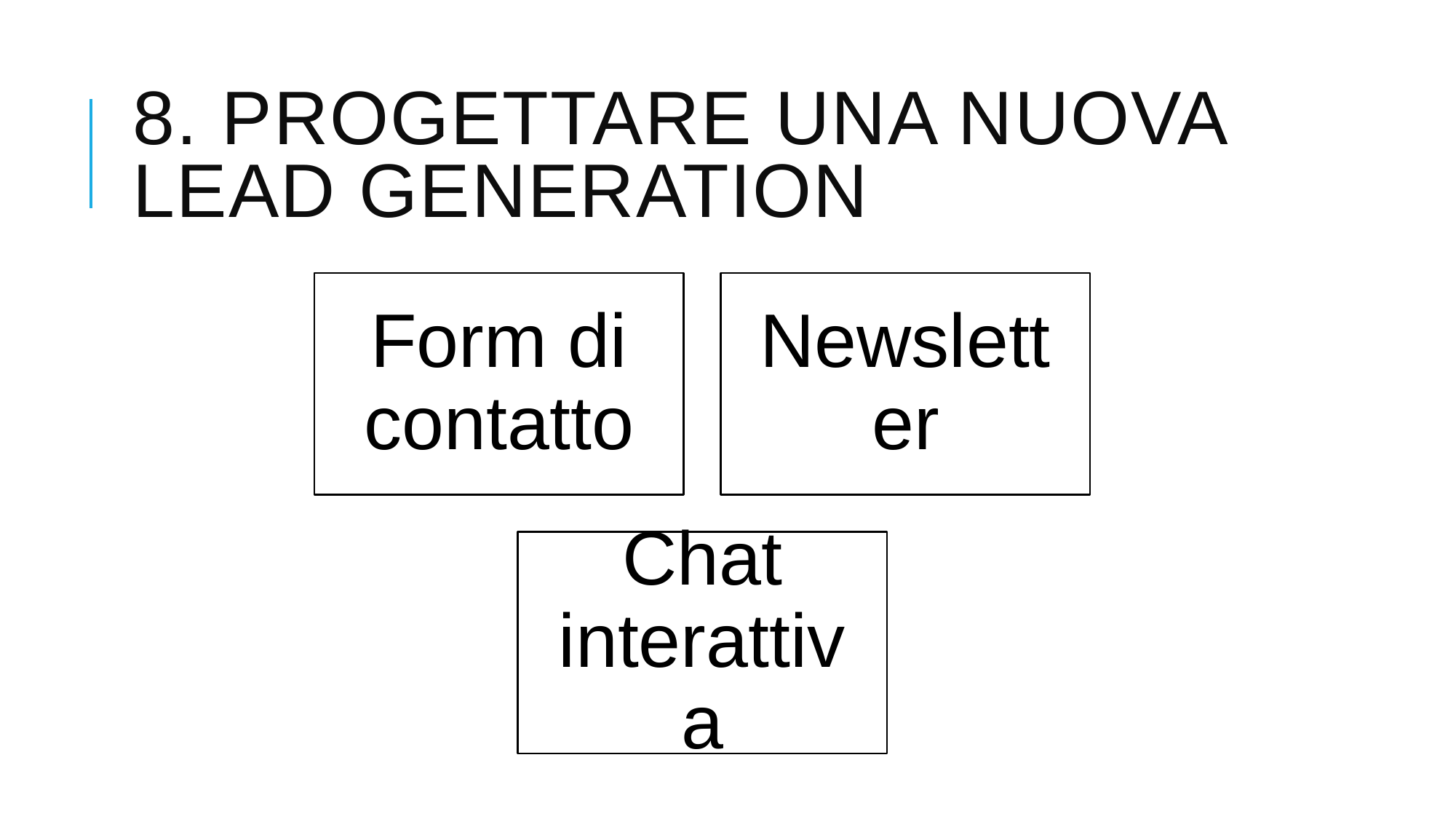

# 8. Progettare una nuova lead generation
Form di contatto
Newsletter
Chat interattiva